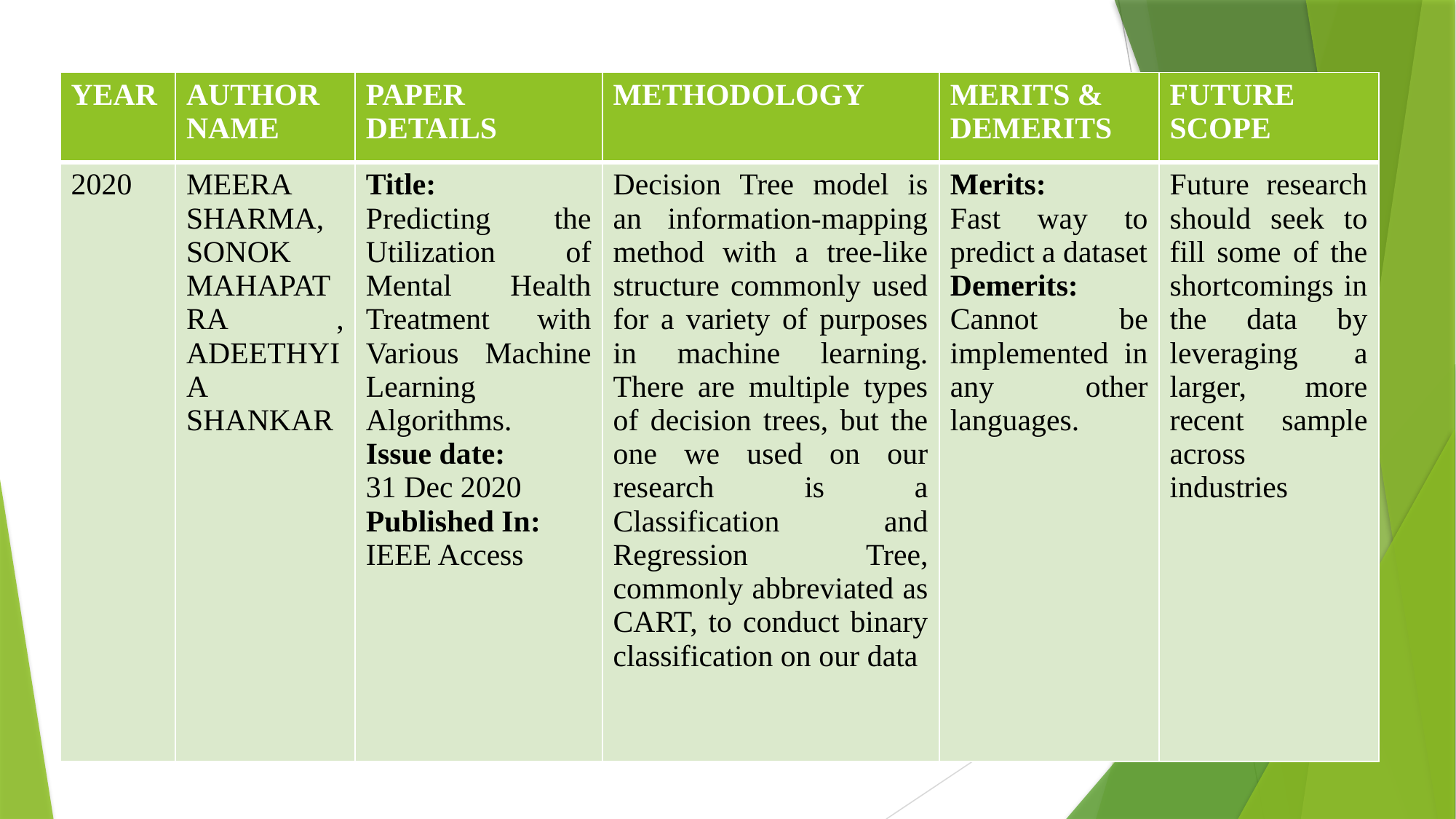

| YEAR | AUTHOR NAME | PAPER DETAILS | METHODOLOGY | MERITS & DEMERITS | FUTURE SCOPE |
| --- | --- | --- | --- | --- | --- |
| 2020 | MEERA SHARMA, SONOK MAHAPATRA , ADEETHYIA SHANKAR | Title: Predicting the Utilization of Mental Health Treatment with Various Machine Learning Algorithms. Issue date: 31 Dec 2020 Published In: IEEE Access | Decision Tree model is an information-mapping method with a tree-like structure commonly used for a variety of purposes in machine learning. There are multiple types of decision trees, but the one we used on our research is a Classification and Regression Tree, commonly abbreviated as CART, to conduct binary classification on our data | Merits: Fast way to predict a dataset Demerits: Cannot be implemented in any other languages. | Future research should seek to fill some of the shortcomings in the data by leveraging a larger, more recent sample across industries |
#